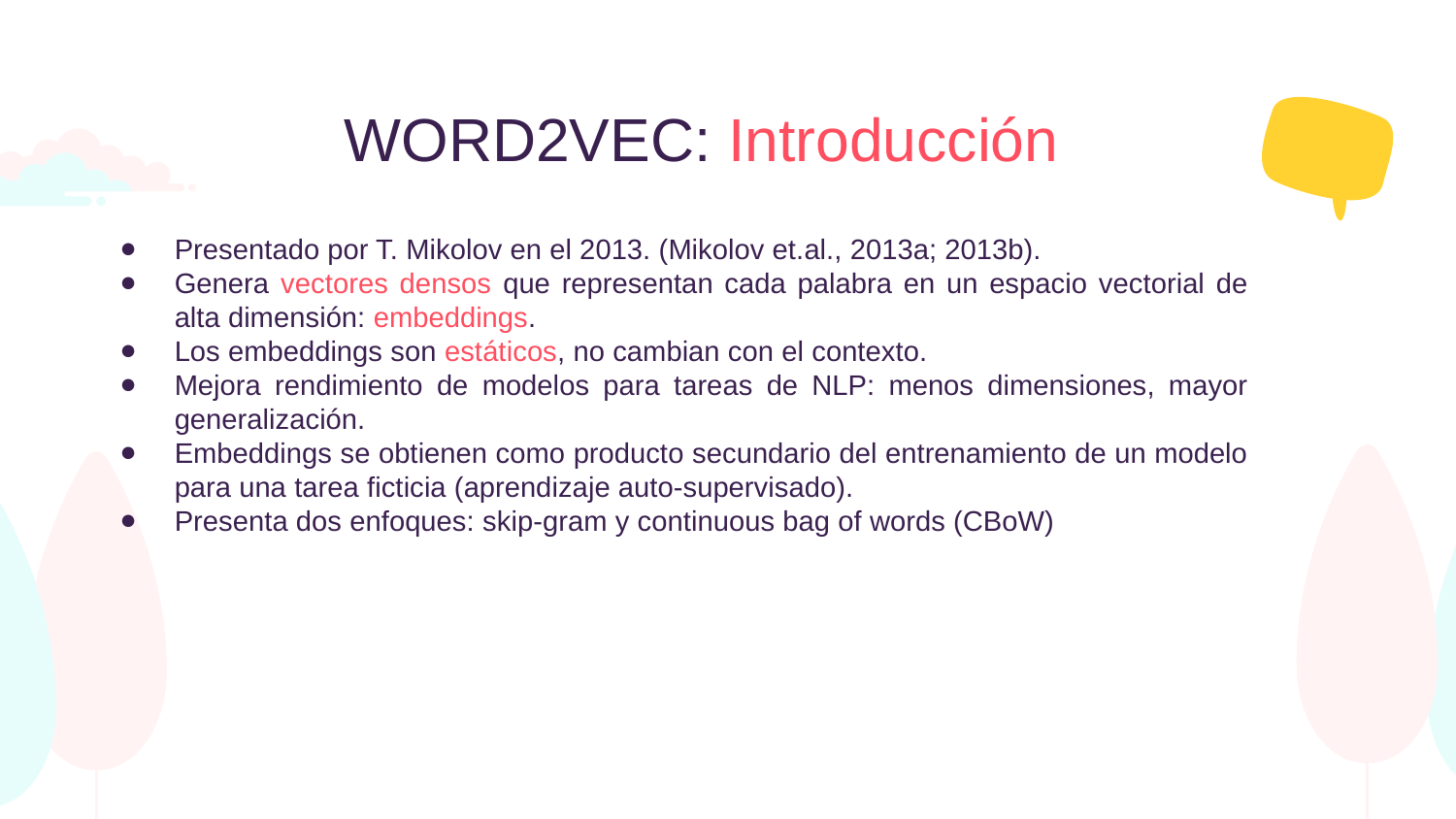

# WORD2VEC: Introducción

Presentado por T. Mikolov en el 2013. (Mikolov et.al., 2013a; 2013b).
Genera vectores densos que representan cada palabra en un espacio vectorial de alta dimensión: embeddings.
Los embeddings son estáticos, no cambian con el contexto.
Mejora rendimiento de modelos para tareas de NLP: menos dimensiones, mayor generalización.
Embeddings se obtienen como producto secundario del entrenamiento de un modelo para una tarea ficticia (aprendizaje auto-supervisado).
Presenta dos enfoques: skip-gram y continuous bag of words (CBoW)